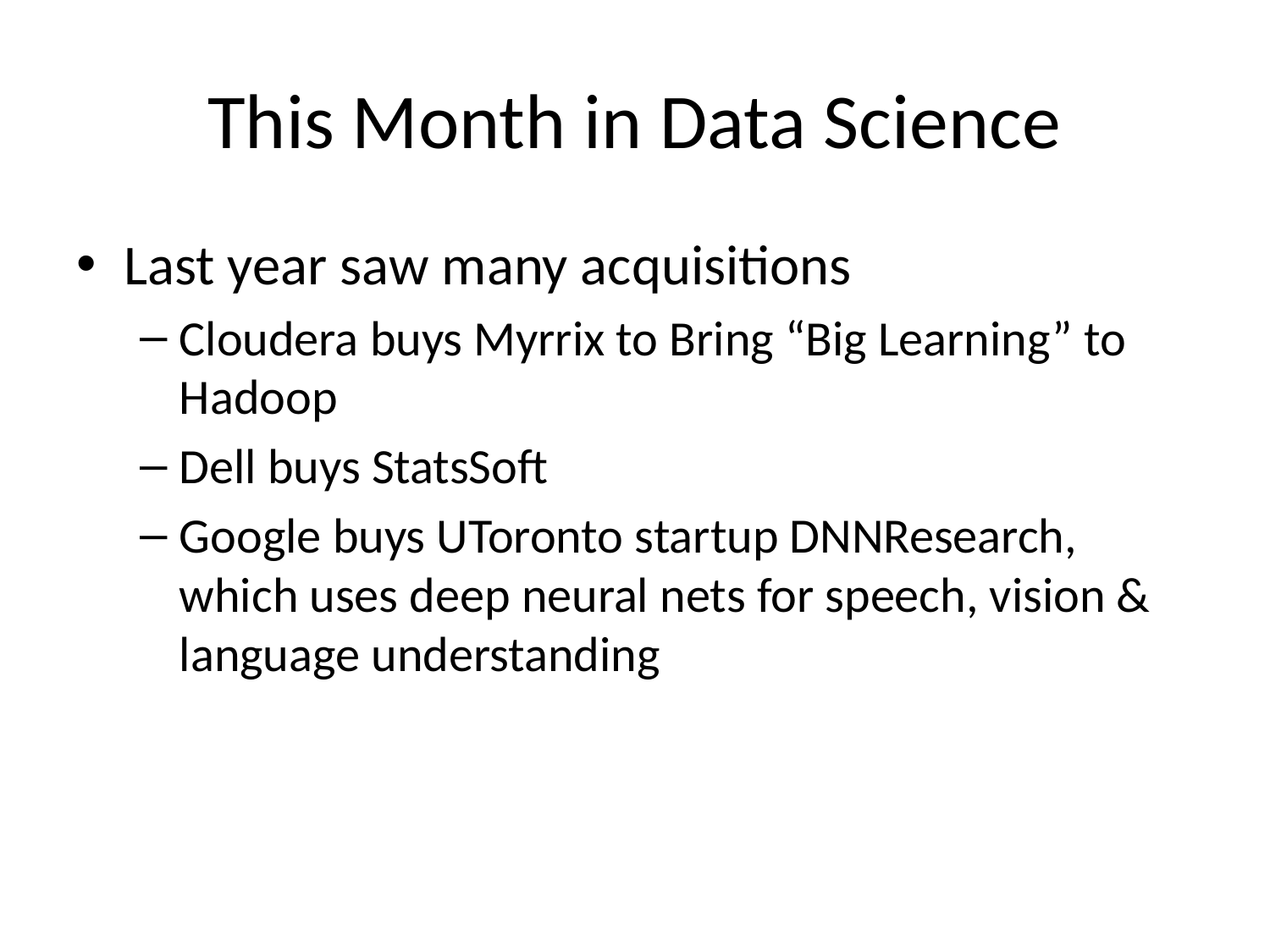

# This Month in Data Science
Last year saw many acquisitions
Cloudera buys Myrrix to Bring “Big Learning” to Hadoop
Dell buys StatsSoft
Google buys UToronto startup DNNResearch, which uses deep neural nets for speech, vision & language understanding